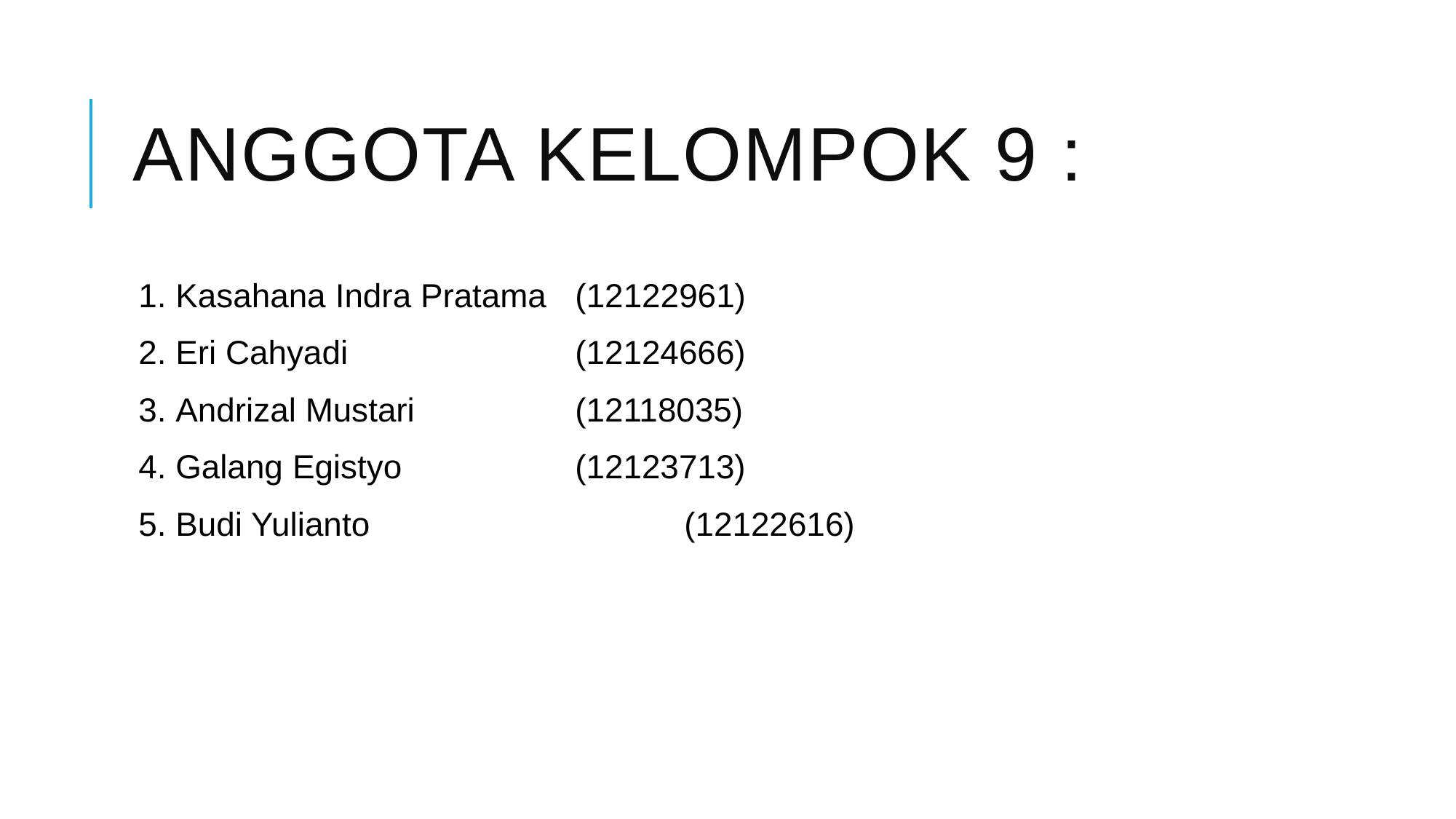

# Anggota KELOMPOK 9 :
1. Kasahana Indra Pratama	(12122961)
2. Eri Cahyadi			(12124666)
3. Andrizal Mustari		(12118035)
4. Galang Egistyo		(12123713)
5. Budi Yulianto			(12122616)